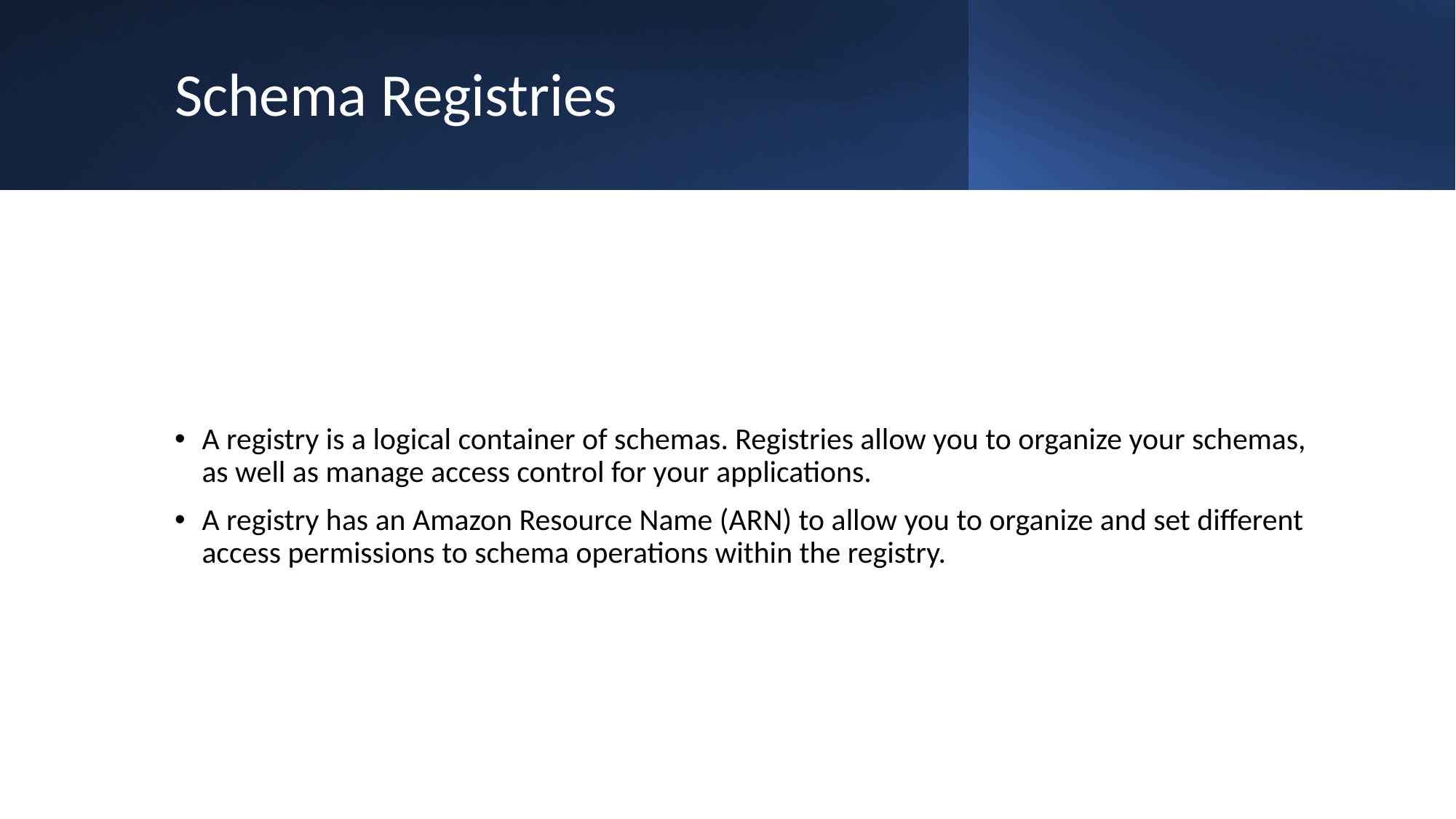

# Schema Registries
A registry is a logical container of schemas. Registries allow you to organize your schemas, as well as manage access control for your applications.
A registry has an Amazon Resource Name (ARN) to allow you to organize and set different access permissions to schema operations within the registry.